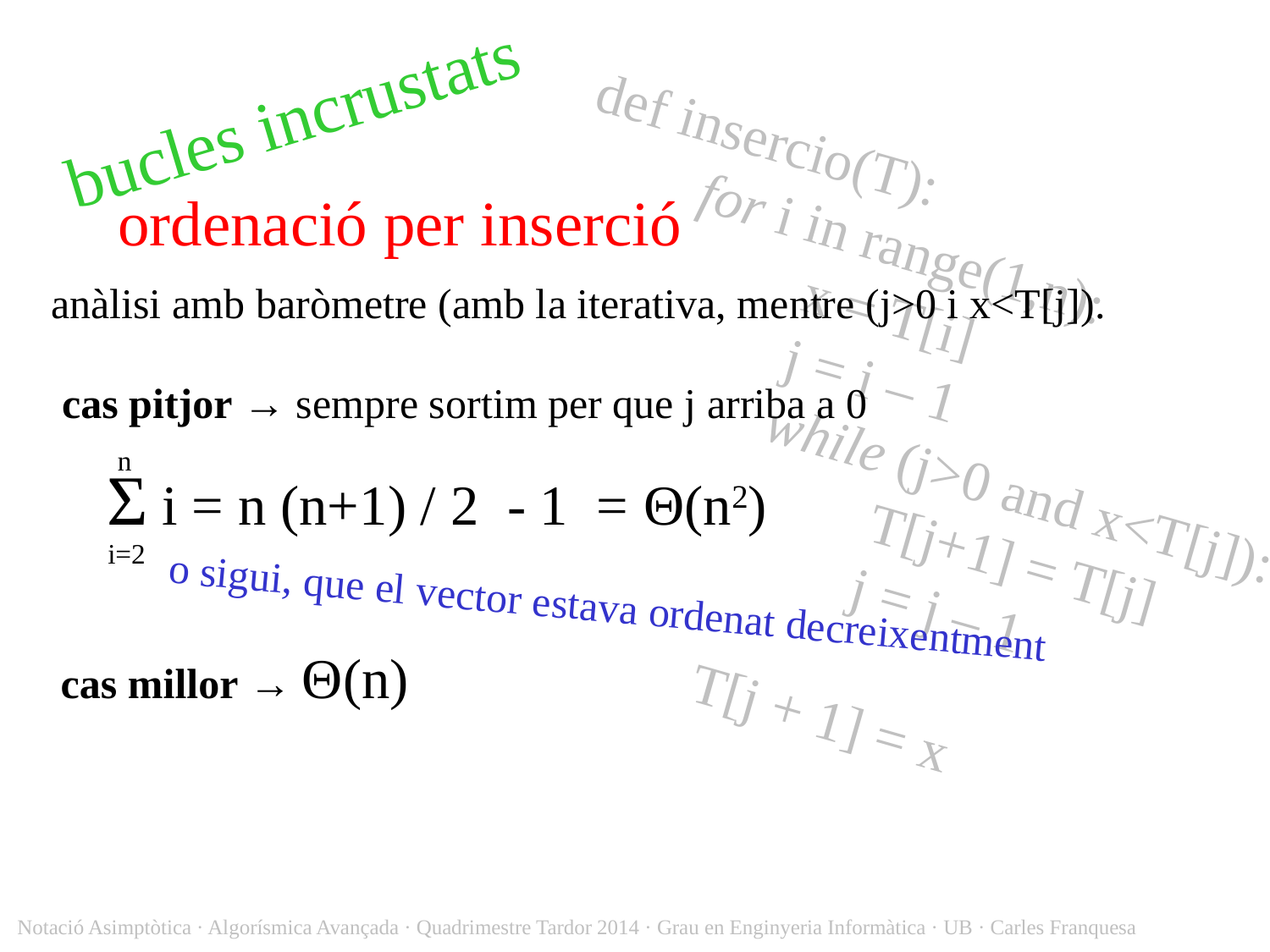

bucles incrustats
def insercio(T):
	for i in range(1,n):
		x = T[i]
		j = i – 1
		while (j>0 and x<T[j]):
			T[j+1] = T[j]
			j = j – 1

		T[j + 1] = x
ordenació per inserció
anàlisi amb baròmetre (amb la iterativa, mentre (j>0 i x<T[j]).
cas pitjor → sempre sortim per que j arriba a 0
n
Σ i = n (n+1) / 2  - 1  = Θ(n2)
i=2
o sigui, que el vector estava ordenat decreixentment
cas millor → Θ(n)